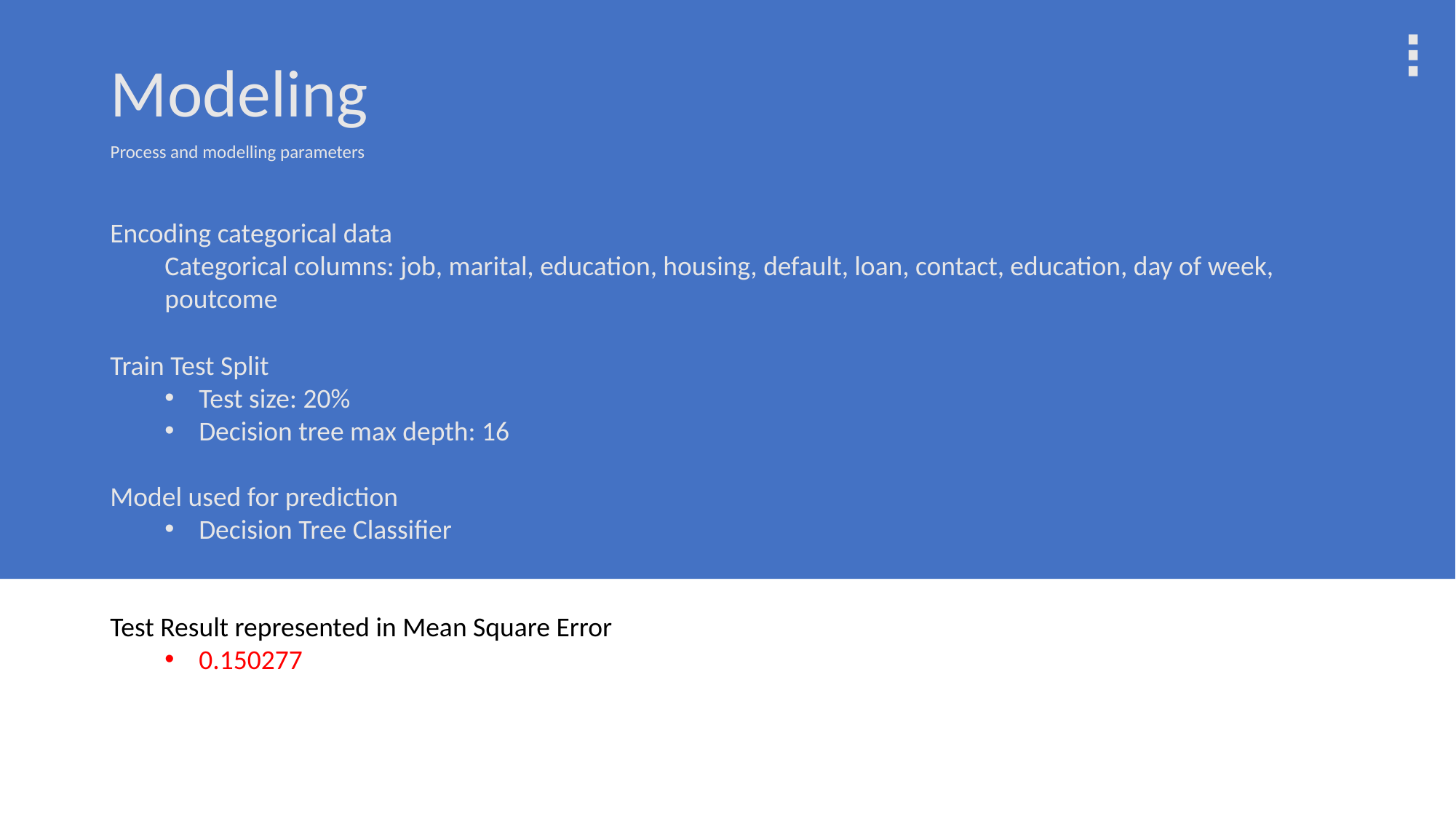

# Modeling
Process and modelling parameters
Encoding categorical data
Categorical columns: job, marital, education, housing, default, loan, contact, education, day of week, poutcome
Train Test Split
Test size: 20%
Decision tree max depth: 16

Model used for prediction
Decision Tree Classifier

Test Result represented in Mean Square Error
0.150277